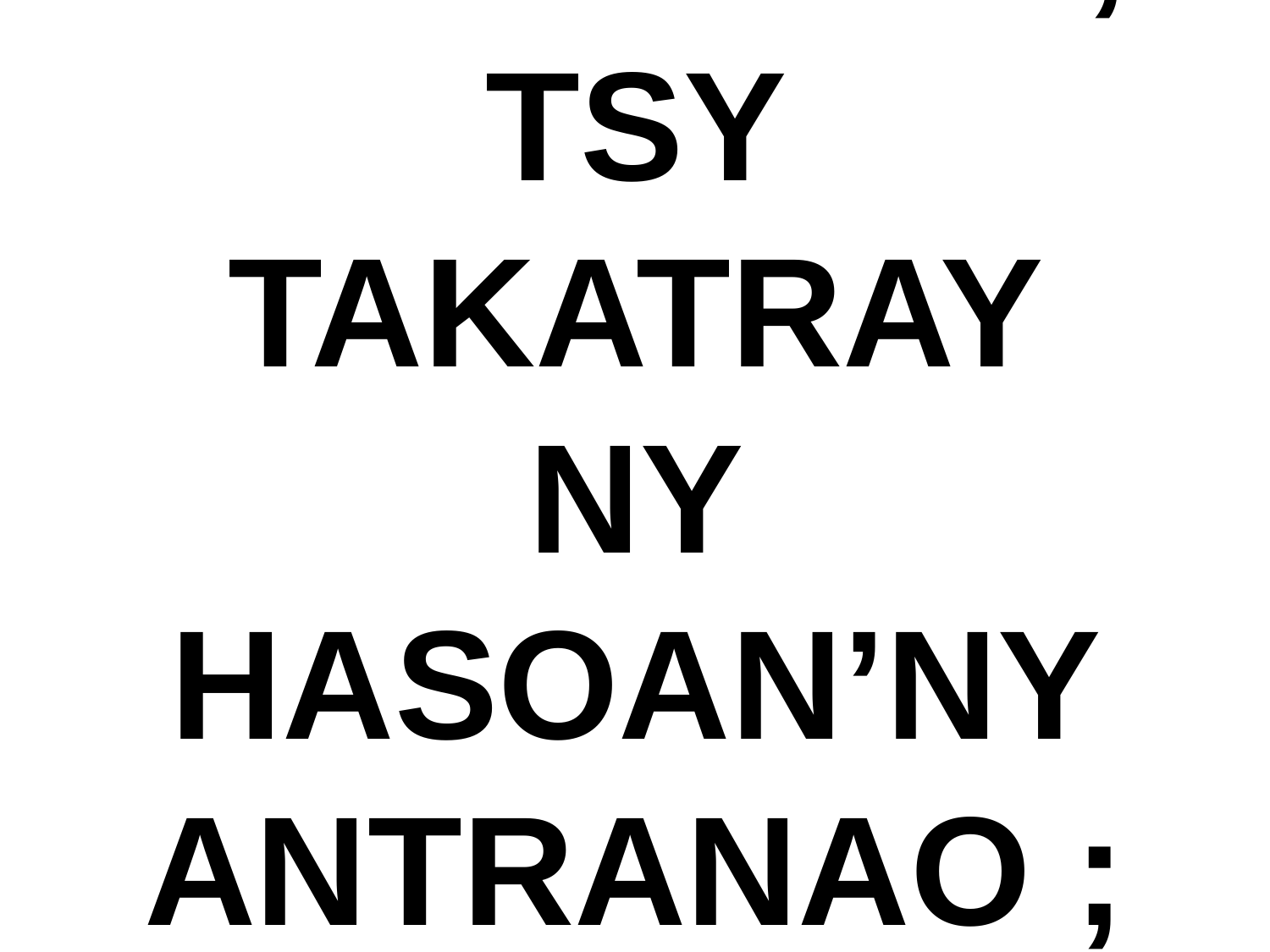

# 1 . TOMPO Ô, TSY TAKATRAY NY HASOAN’NY ANTRANAO ;